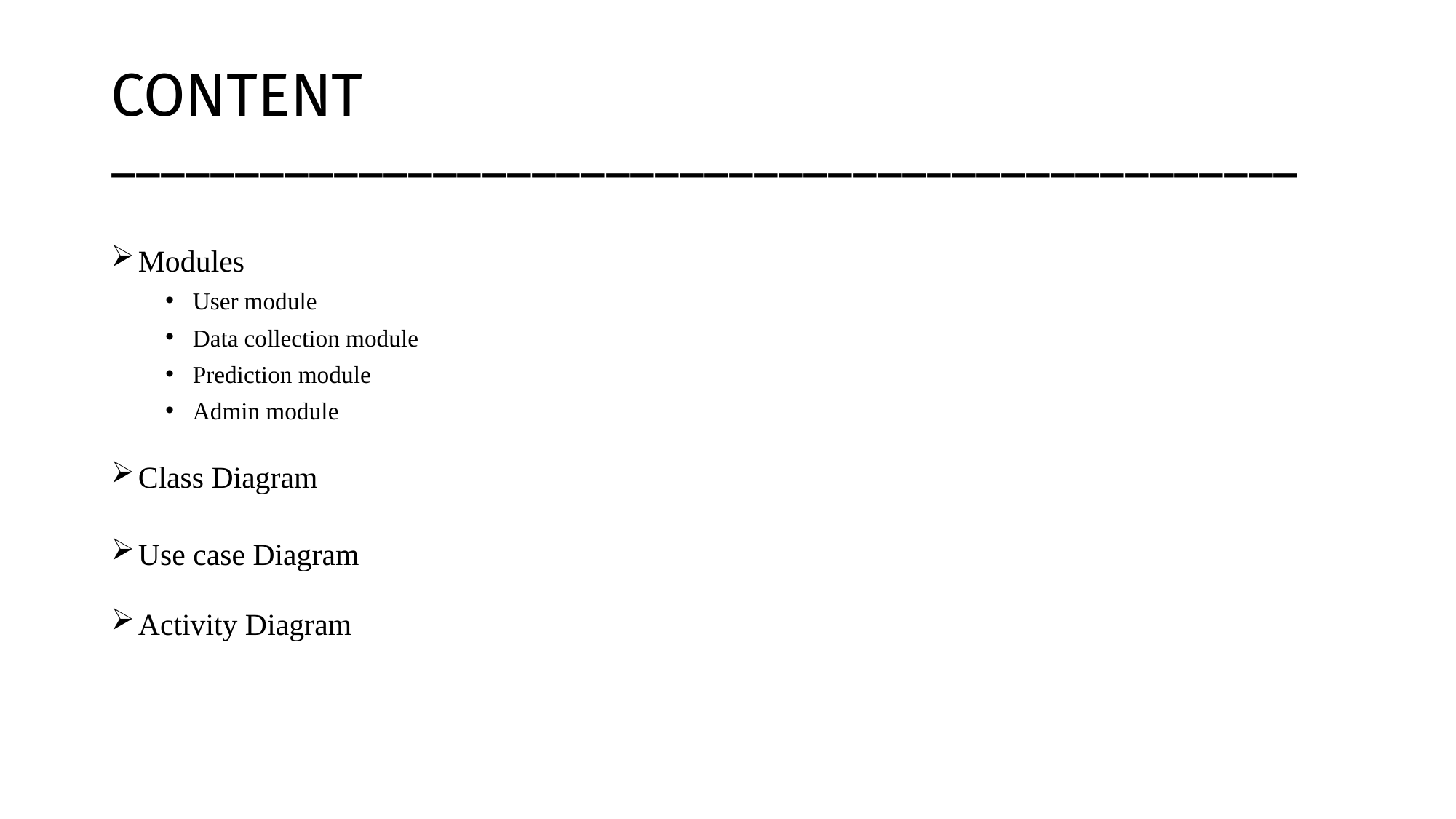

# CONTENT ________________________________________________
Modules
User module
Data collection module
Prediction module
Admin module
Class Diagram
Use case Diagram
Activity Diagram